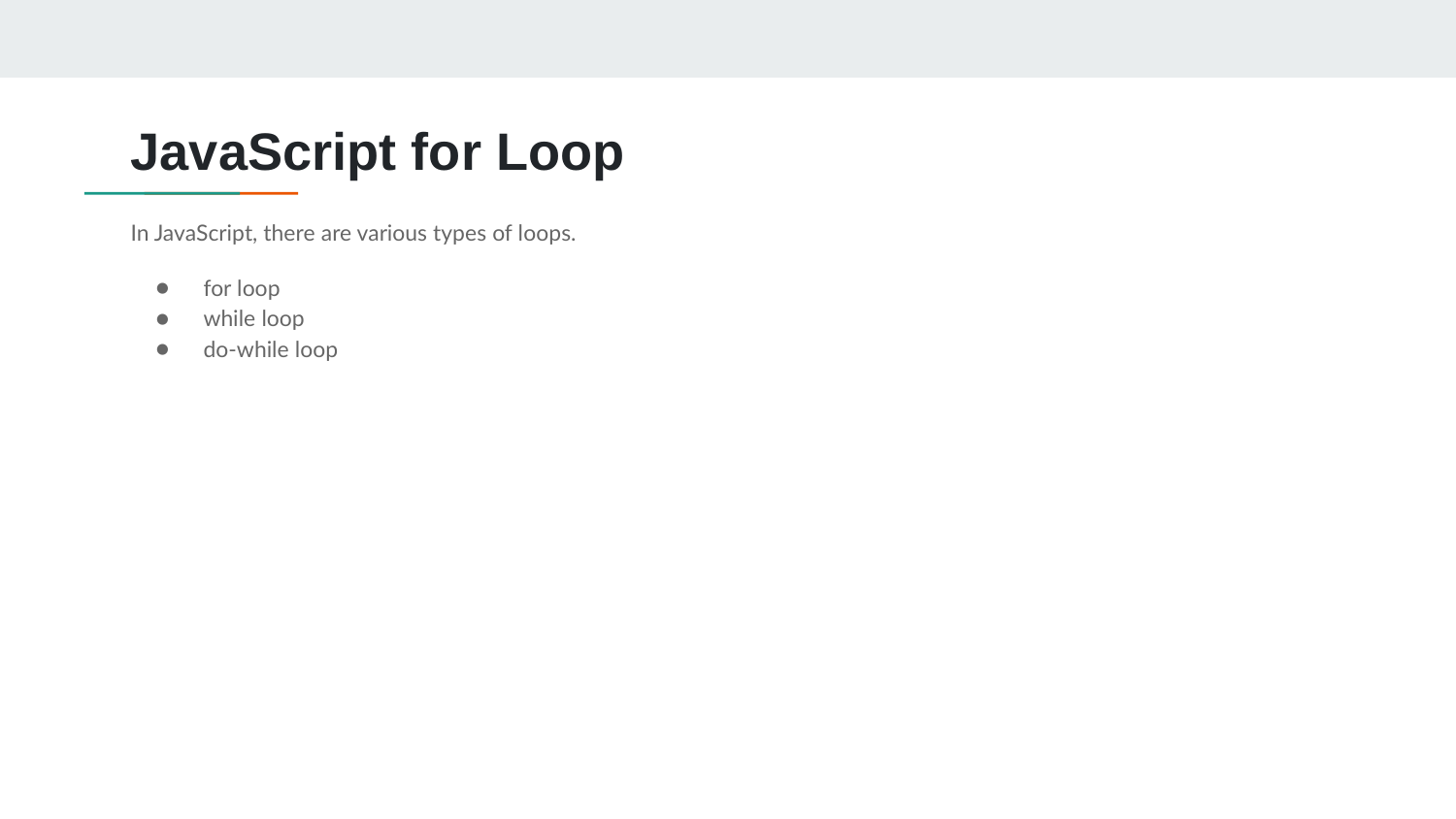

# JavaScript for Loop
In JavaScript, there are various types of loops.
for loop
while loop
do-while loop